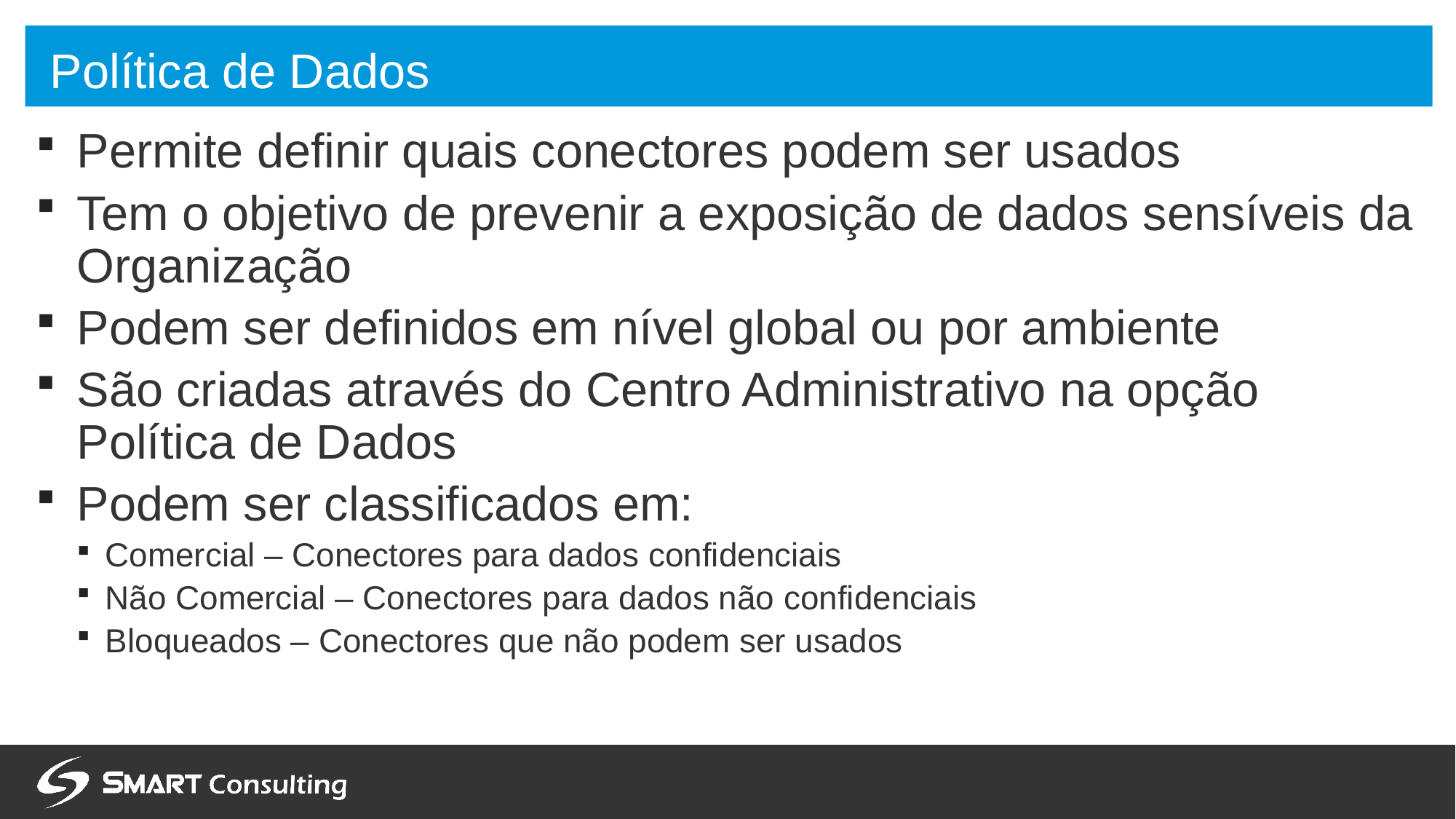

# Política de Dados
Permite definir quais conectores podem ser usados
Tem o objetivo de prevenir a exposição de dados sensíveis da Organização
Podem ser definidos em nível global ou por ambiente
São criadas através do Centro Administrativo na opção Política de Dados
Podem ser classificados em:
Comercial – Conectores para dados confidenciais
Não Comercial – Conectores para dados não confidenciais
Bloqueados – Conectores que não podem ser usados